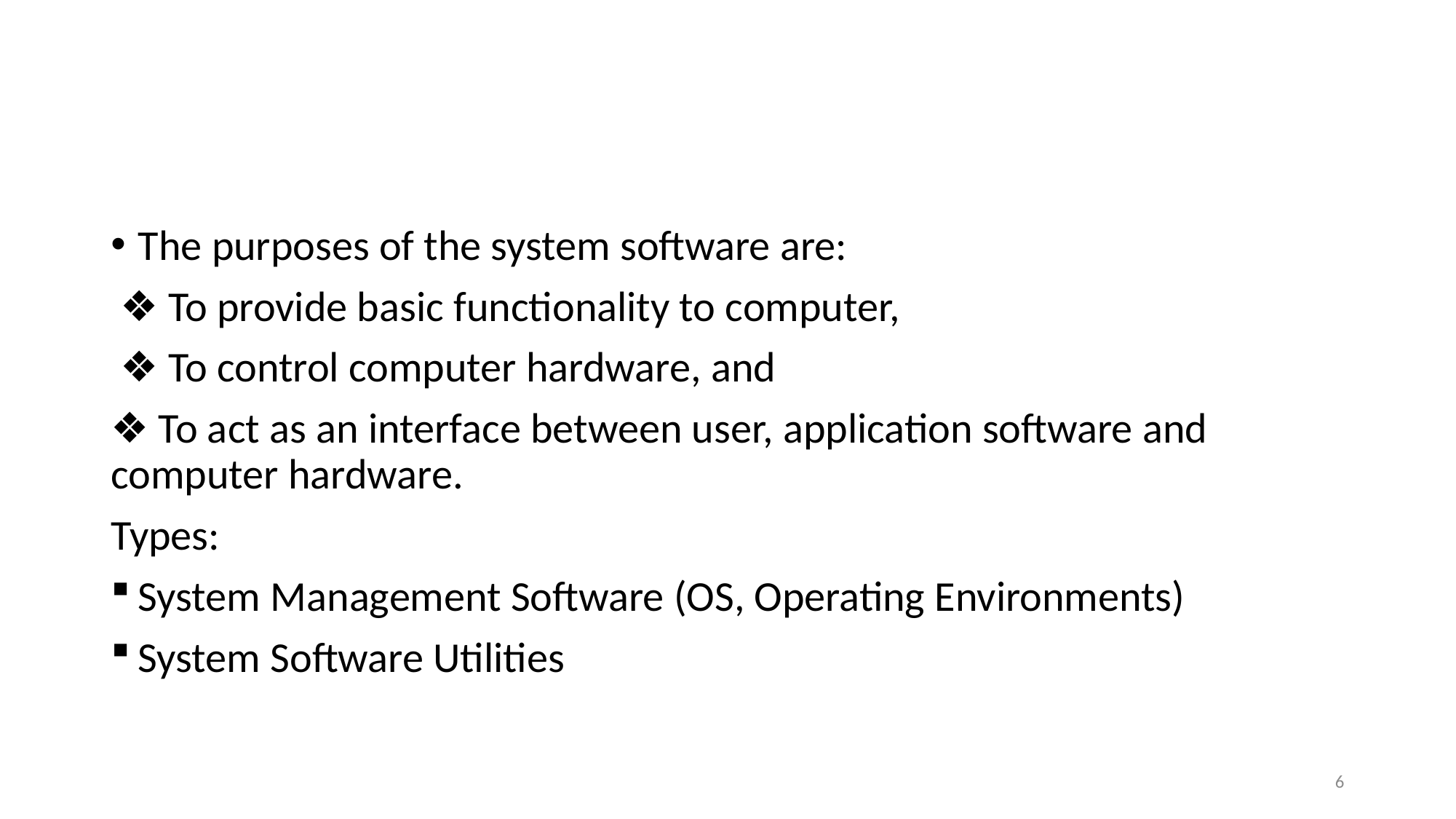

#
The purposes of the system software are:
 ❖ To provide basic functionality to computer,
 ❖ To control computer hardware, and
❖ To act as an interface between user, application software and computer hardware.
Types:
System Management Software (OS, Operating Environments)
System Software Utilities
6